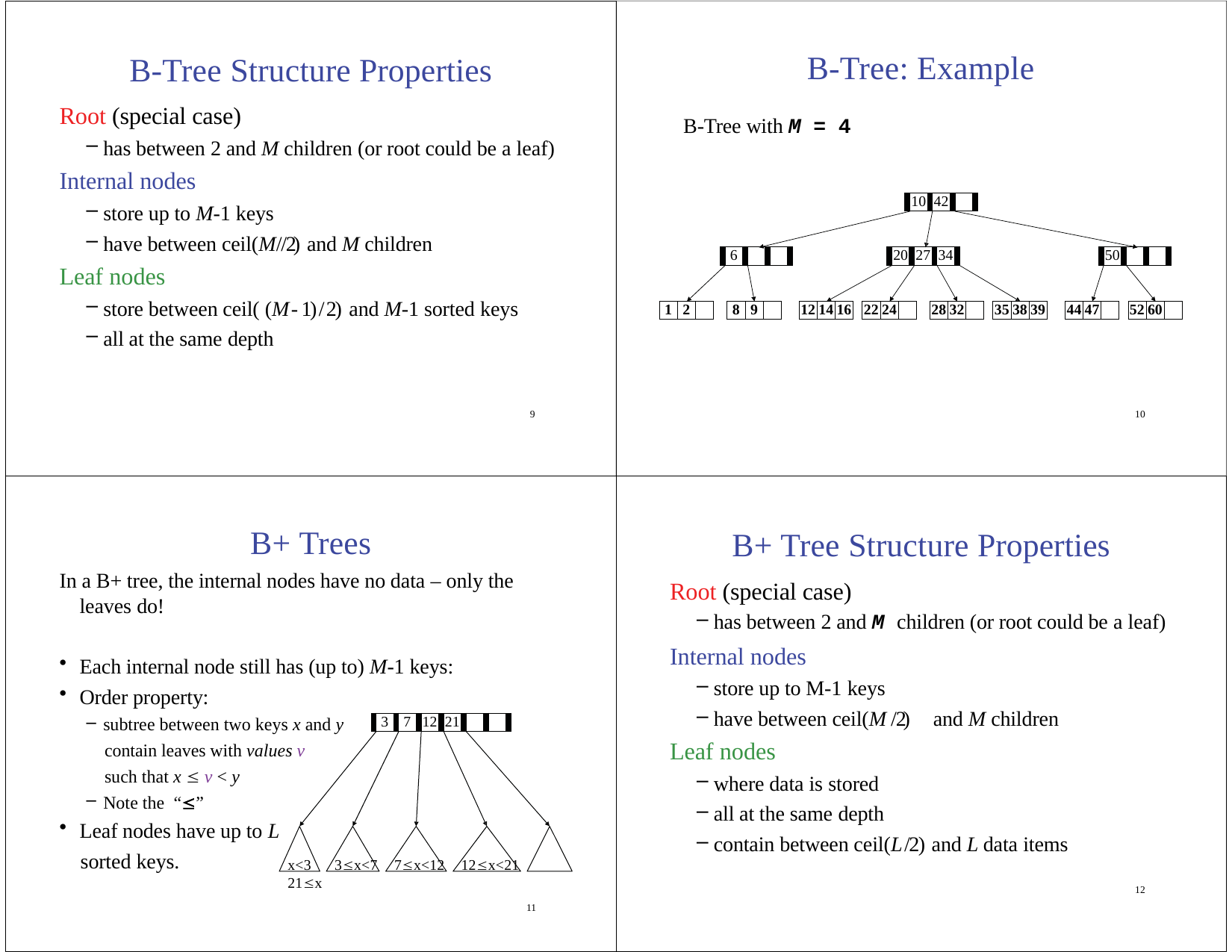

B-Tree Structure Properties
Root (special case)
has between 2 and M children (or root could be a leaf)
Internal nodes
store up to M-1 keys
have between ceil(M/ / 2)   and M children
Leaf nodes
store between ceil( (M - 1) / 2)  and M-1 sorted keys
all at the same depth
# B-Tree: Example
B-Tree with M = 4
| 10 | 42 |  |
| --- | --- | --- |

| 6 |  |  |
| --- | --- | --- |
| 20 | 27 | 34 |
| --- | --- | --- |
| 50 |  |  |
| --- | --- | --- |

| 1 | 2 |  |
| --- | --- | --- |
| 8 | 9 |  |
| --- | --- | --- |
| 12 | 14 | 16 |
| --- | --- | --- |
| 22 | 24 |  |
| --- | --- | --- |
| 28 | 32 |  |
| --- | --- | --- |
| 35 | 38 | 39 |
| --- | --- | --- |
| 44 | 47 |  |
| --- | --- | --- |
| 52 | 60 |  |
| --- | --- | --- |
9
10

B+ Tree Structure Properties
Root (special case)
has between 2 and M children (or root could be a leaf)
Internal nodes
store up to M-1 keys
have between ceil(M  / 2)   and M children
Leaf nodes
where data is stored
all at the same depth
contain between ceil(L / 2 )   and L data items
B+ Trees
In a B+ tree, the internal nodes have no data – only the  leaves do!
Each internal node still has (up to) M-1 keys:
Order property:
subtree between two keys x and y
contain leaves with values v
such that x ≤ v < y
Note the “≤”
Leaf nodes have up to L
| 3 | 7 | 12 | 21 |  |  |
| --- | --- | --- | --- | --- | --- |

sorted keys.
x<3	3≤x<7	7≤x<12	12≤x<21	21≤x
11
12